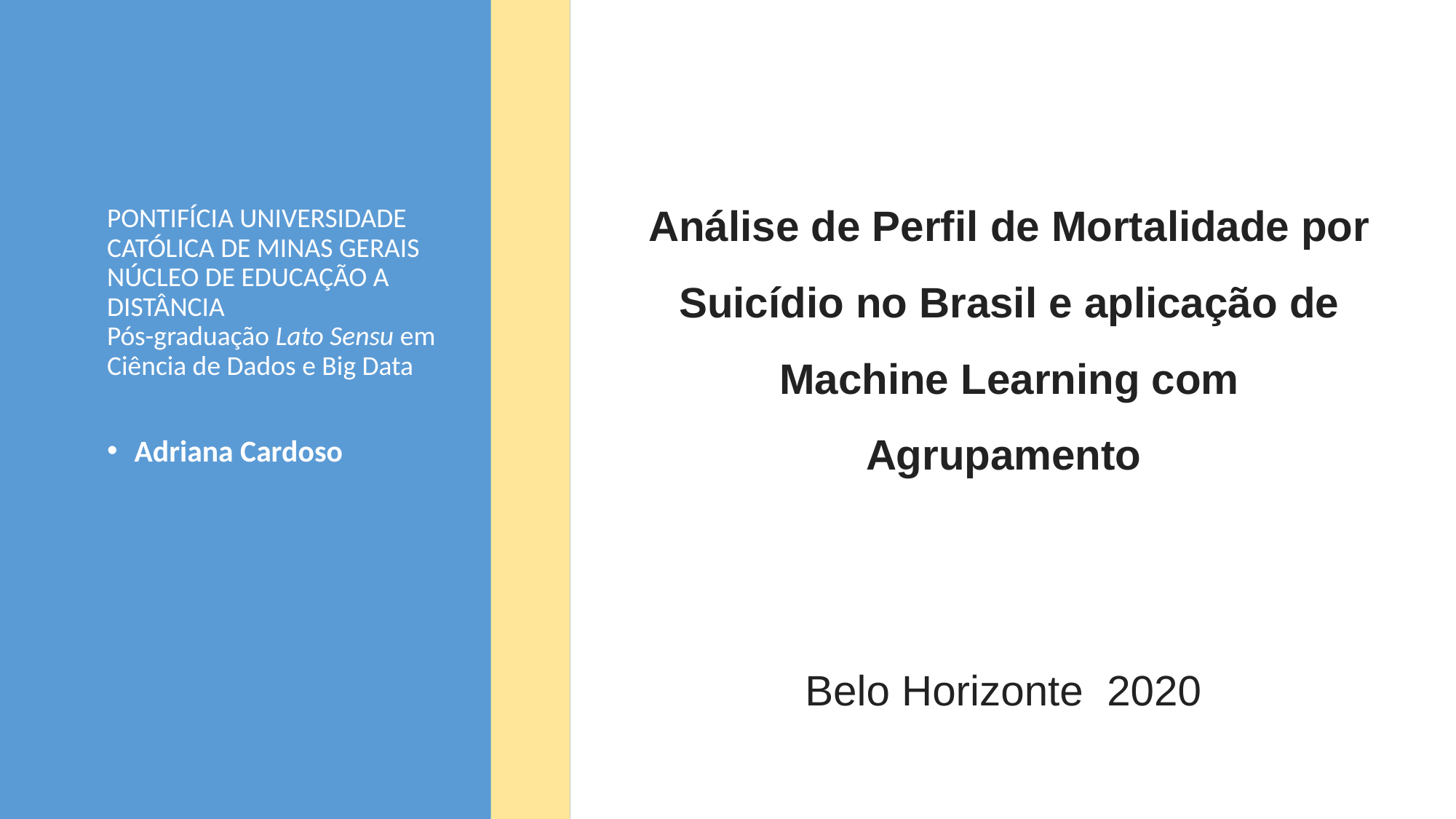

Análise de Perfil de Mortalidade por Suicídio no Brasil e aplicação de Machine Learning com Agrupamento
PONTIFÍCIA UNIVERSIDADE CATÓLICA DE MINAS GERAIS
NÚCLEO DE EDUCAÇÃO A DISTÂNCIA
Pós-graduação Lato Sensu em Ciência de Dados e Big Data
Adriana Cardoso

Belo Horizonte  2020